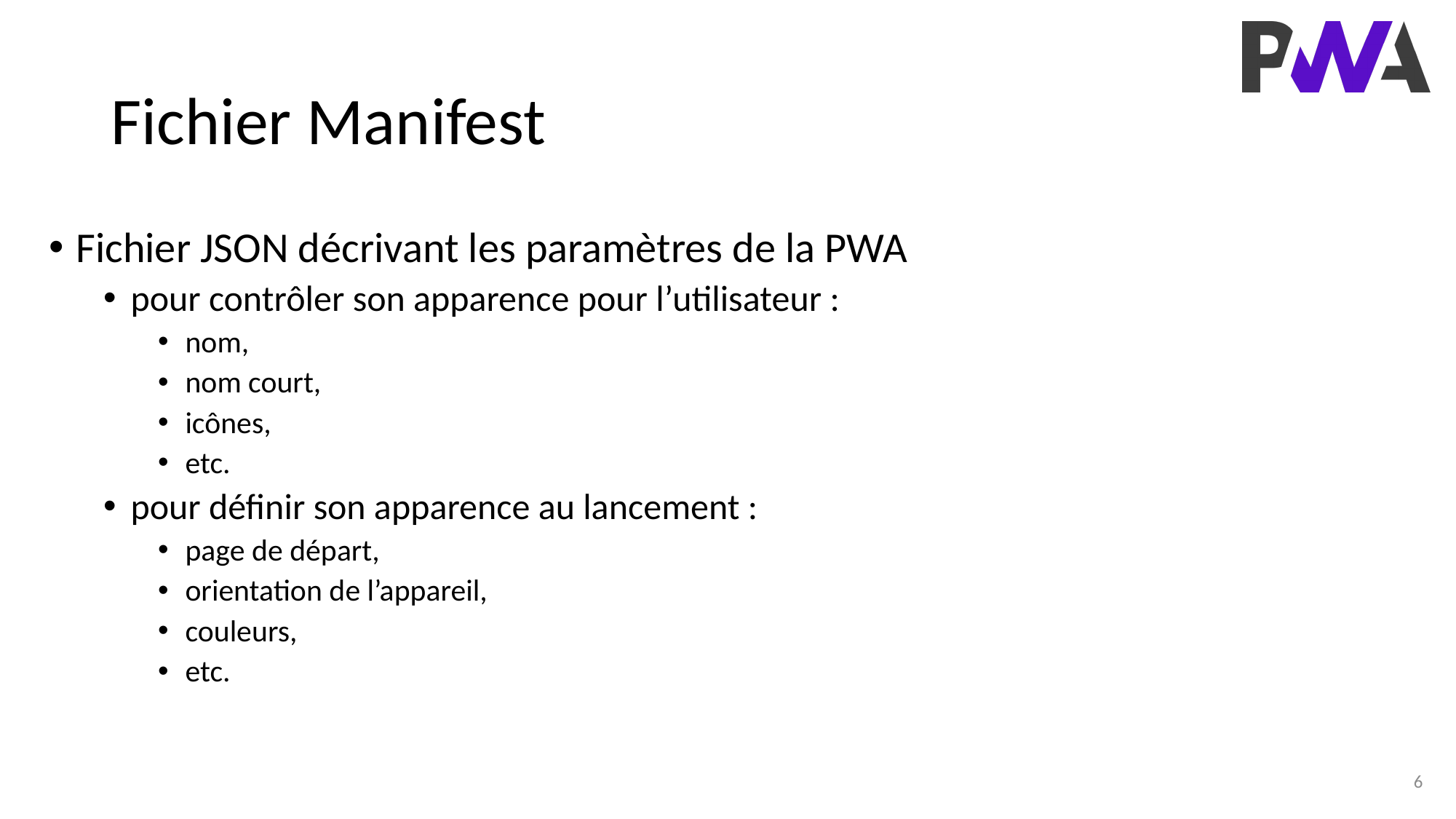

# Fichier Manifest
Fichier JSON décrivant les paramètres de la PWA
pour contrôler son apparence pour l’utilisateur :
nom,
nom court,
icônes,
etc.
pour définir son apparence au lancement :
page de départ,
orientation de l’appareil,
couleurs,
etc.
6